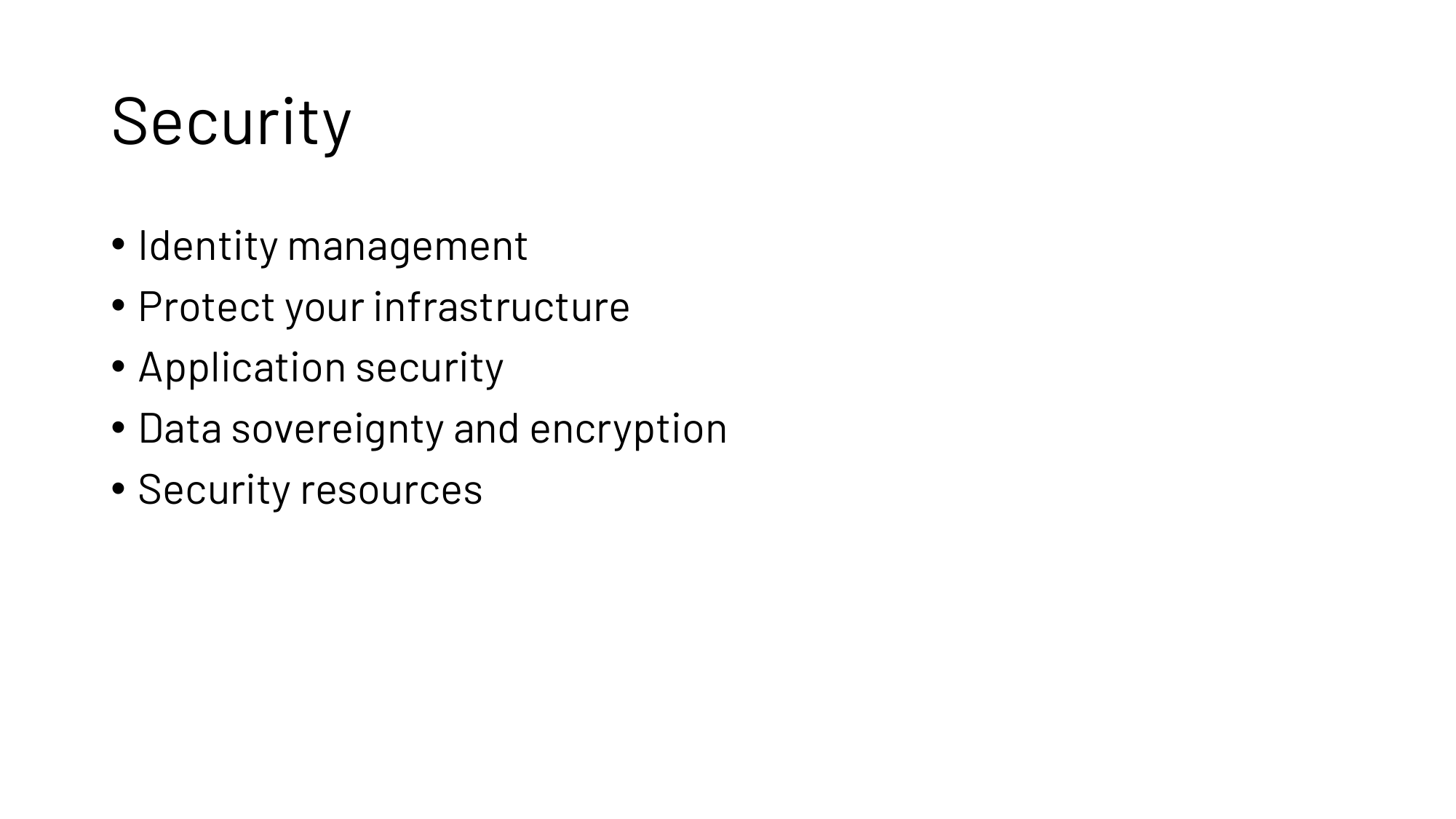

# Security
Identity management
Protect your infrastructure
Application security
Data sovereignty and encryption
Security resources